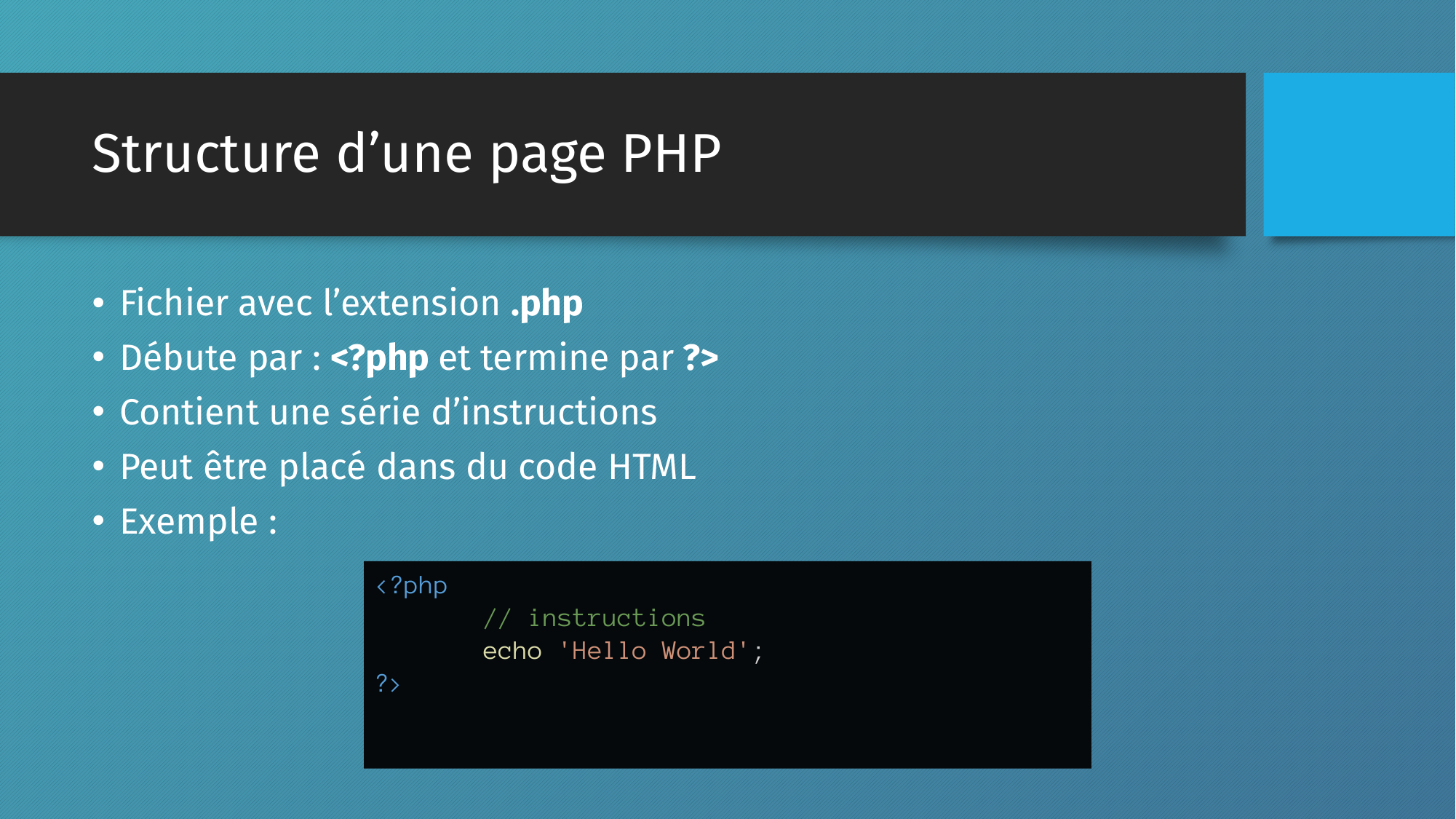

# Structure d’une page PHP
Fichier avec l’extension .php
Débute par : <?php et termine par ?>
Contient une série d’instructions
Peut être placé dans du code HTML
Exemple :
<?php
	// instructions
	echo 'Hello World';
?>